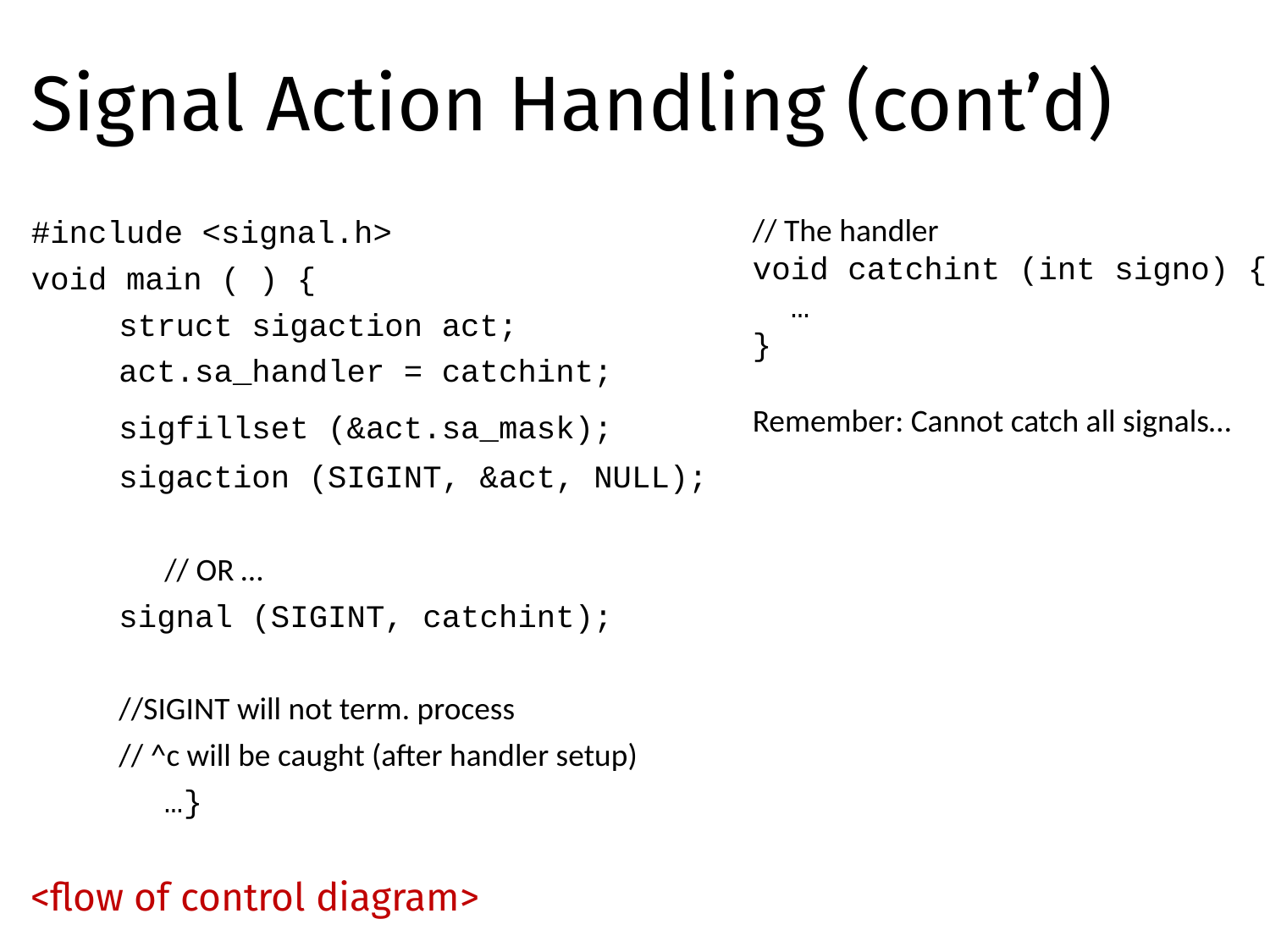

# Signal Action Handling (cont’d)
// The handler
void catchint (int signo) {
  …
}

Remember: Cannot catch all signals…

#include <signal.h>
void main ( ) {
	struct sigaction act;
	act.sa_handler = catchint;
	sigfillset (&act.sa_mask);
	sigaction (SIGINT, &act, NULL);

       // OR …
	signal (SIGINT, catchint);

	//SIGINT will not term. process
	// ^c will be caught (after handler setup)
       …}

<flow of control diagram>